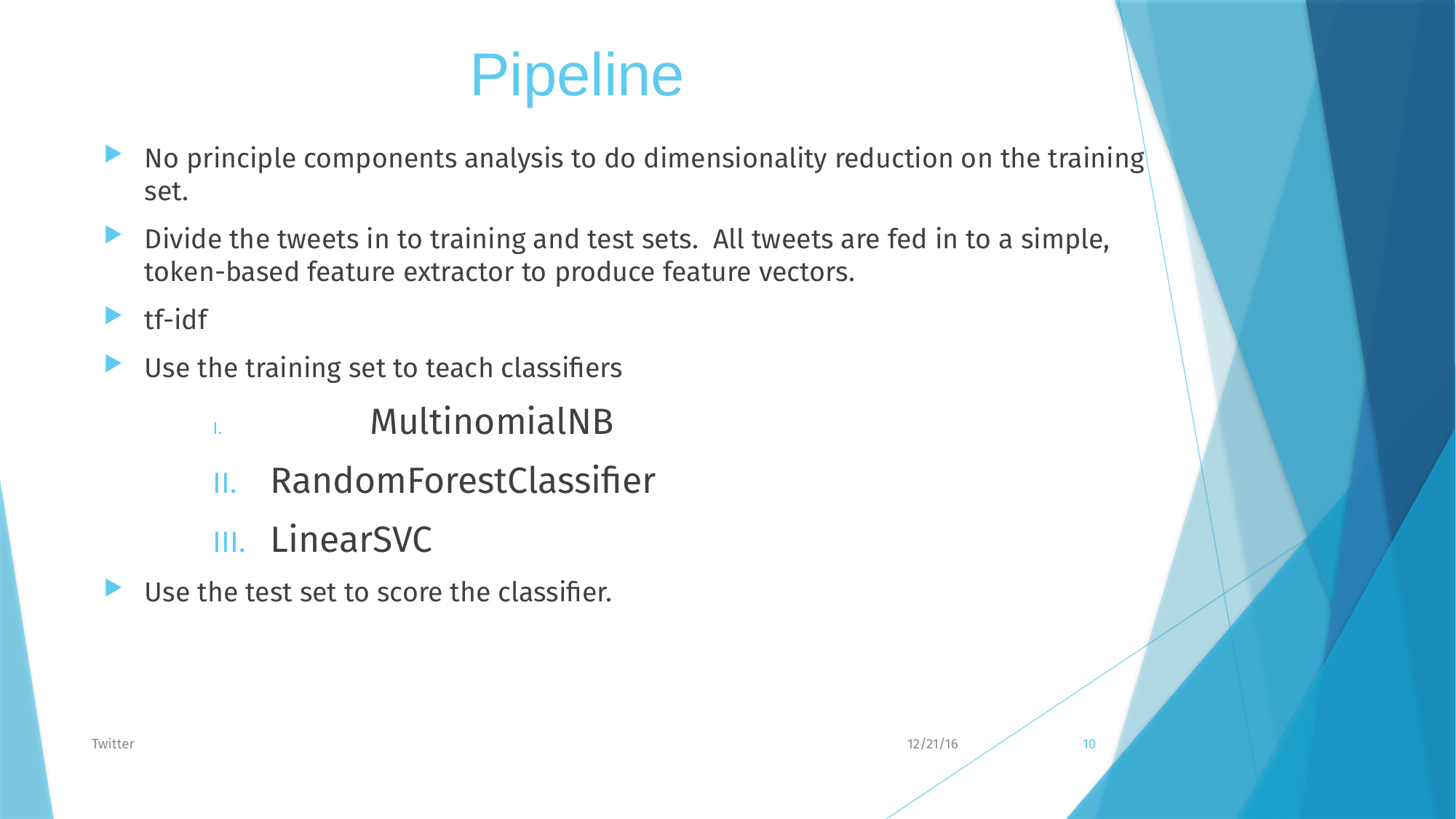

# Pipeline
No principle components analysis to do dimensionality reduction on the training set.
Divide the tweets in to training and test sets.  All tweets are fed in to a simple, token-based feature extractor to produce feature vectors.
tf-idf
Use the training set to teach classifiers
 	MultinomialNB
 RandomForestClassifier
 LinearSVC
Use the test set to score the classifier.

Twitter
12/21/16
10